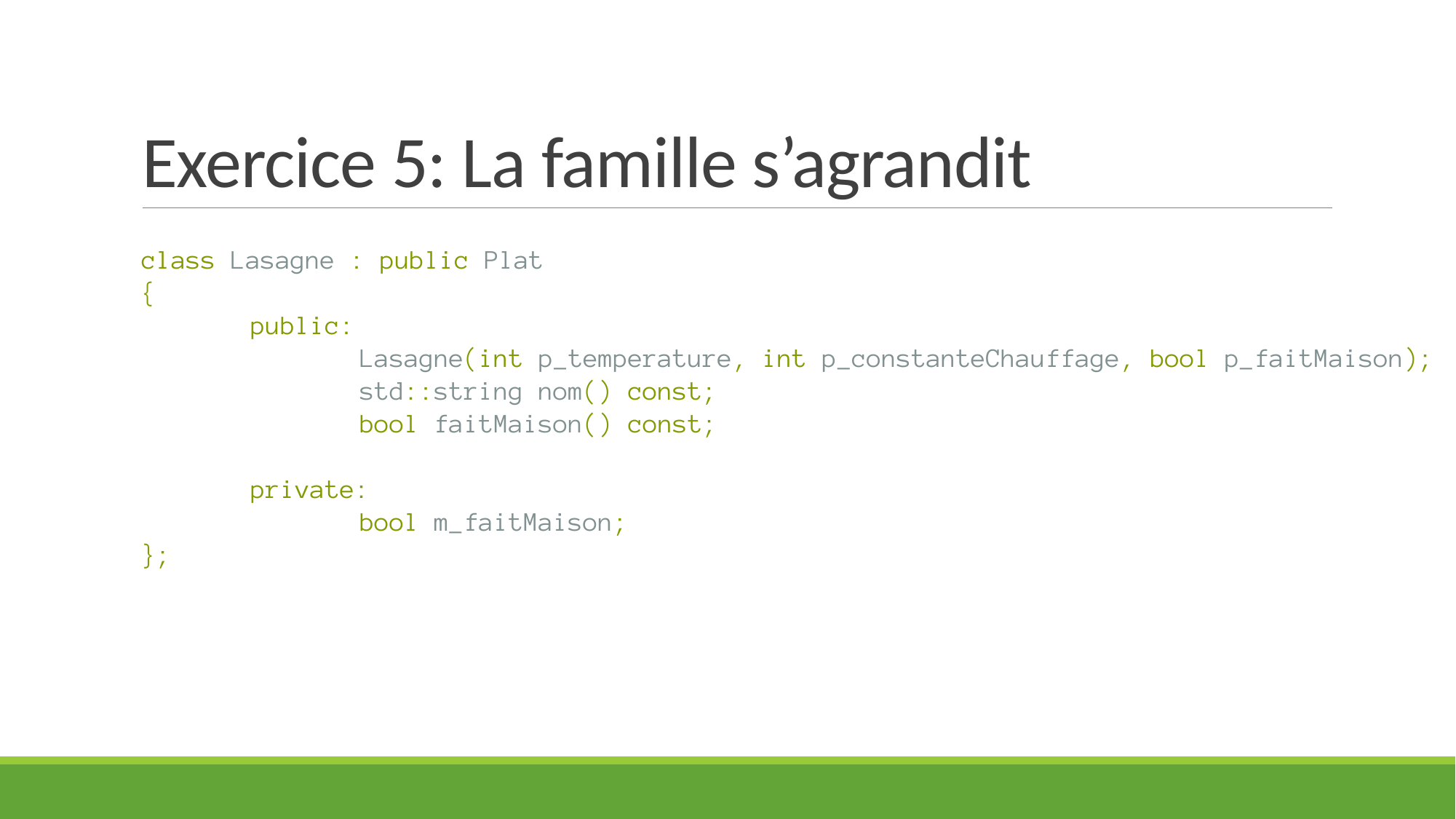

# Exercice 5: La famille s’agrandit
class Lasagne : public Plat
{
	public:
		Lasagne(int p_temperature, int p_constanteChauffage, bool p_faitMaison);
		std::string nom() const;
		bool faitMaison() const;

	private:
		bool m_faitMaison;
};